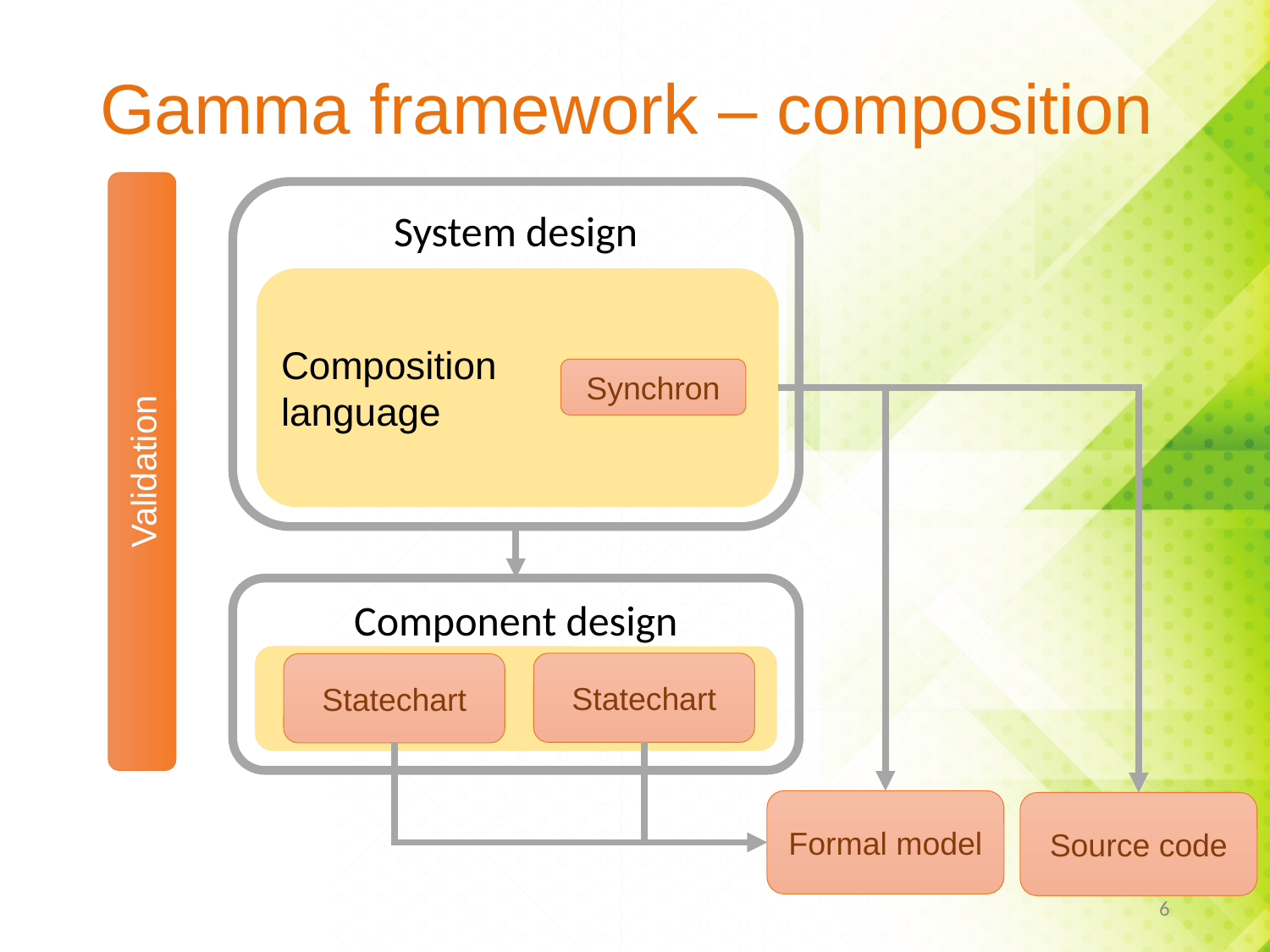

# Gamma framework – composition
System design
Composition
language
Synchron
Validation
Component design

Statechart
Statechart
Formal model
Source code
6